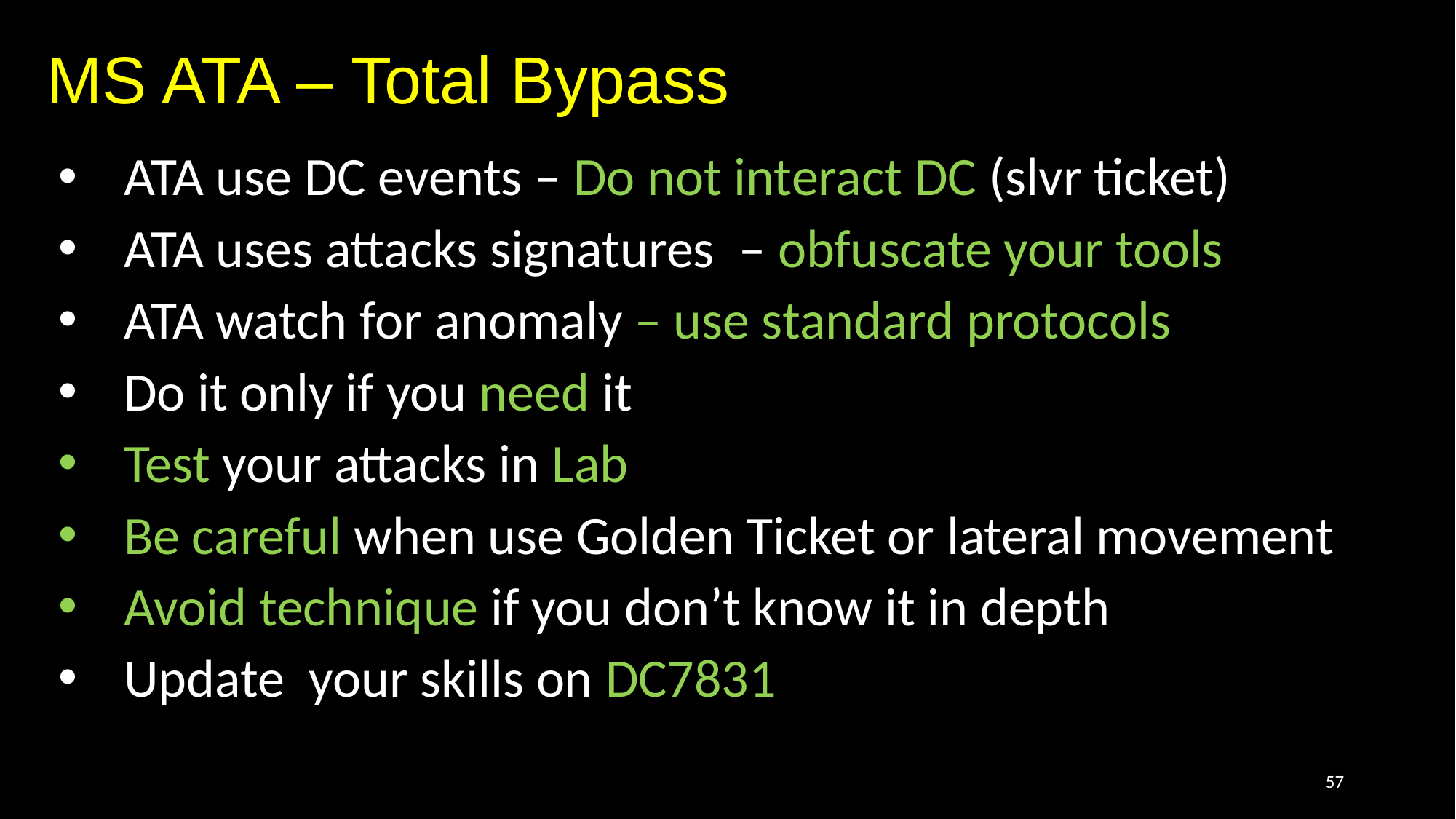

# MS ATA – Total Bypass
ATA use DC events – Do not interact DC (slvr ticket)
ATA uses attacks signatures  – obfuscate your tools
ATA watch for anomaly – use standard protocols
Do it only if you need it
Test your attacks in Lab
Be careful when use Golden Ticket or lateral movement
Avoid technique if you don’t know it in depth
Update  your skills on DC7831
57